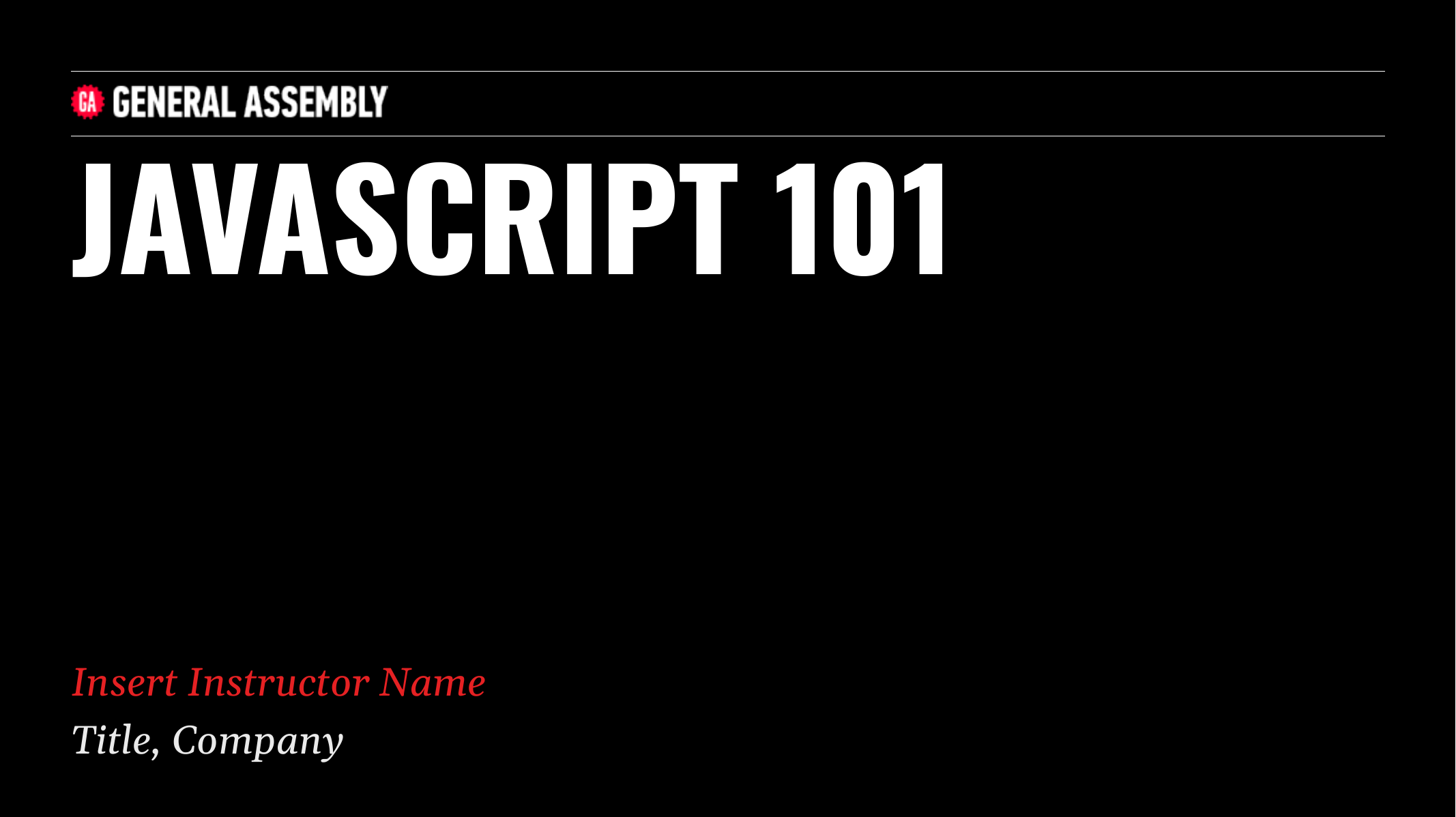

JAVASCRIPT 101
Insert Instructor Name
Title, Company